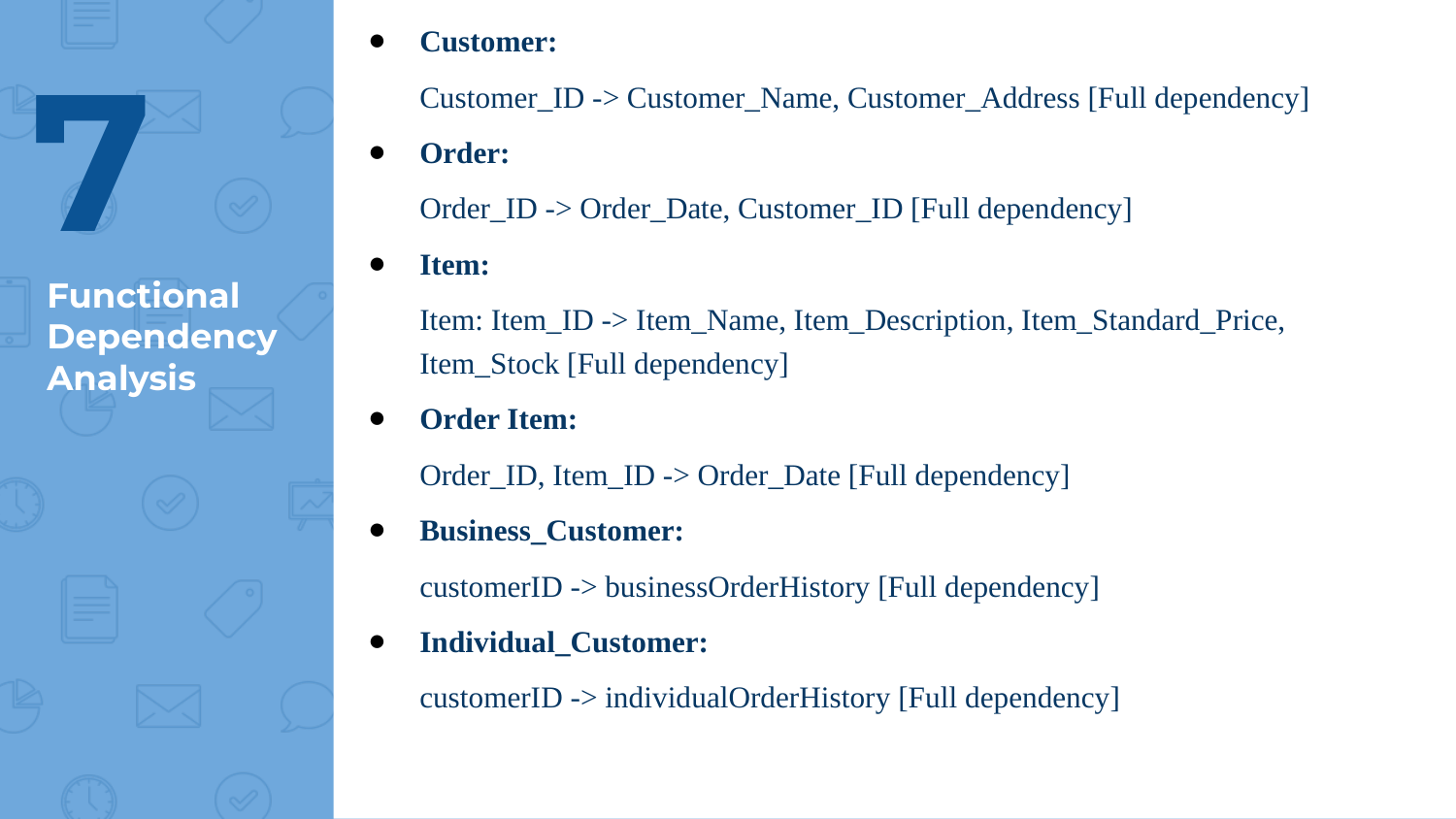

Customer:
Customer_ID -> Customer_Name, Customer_Address [Full dependency]
Order:
Order_ID -> Order_Date, Customer_ID [Full dependency]
Item:
Item: Item_ID -> Item_Name, Item_Description, Item_Standard_Price, Item_Stock [Full dependency]
Order Item:
Order_ID, Item_ID -> Order_Date [Full dependency]
Business_Customer:
customerID -> businessOrderHistory [Full dependency]
Individual_Customer:
customerID -> individualOrderHistory [Full dependency]

7
# Functional Dependency Analysis